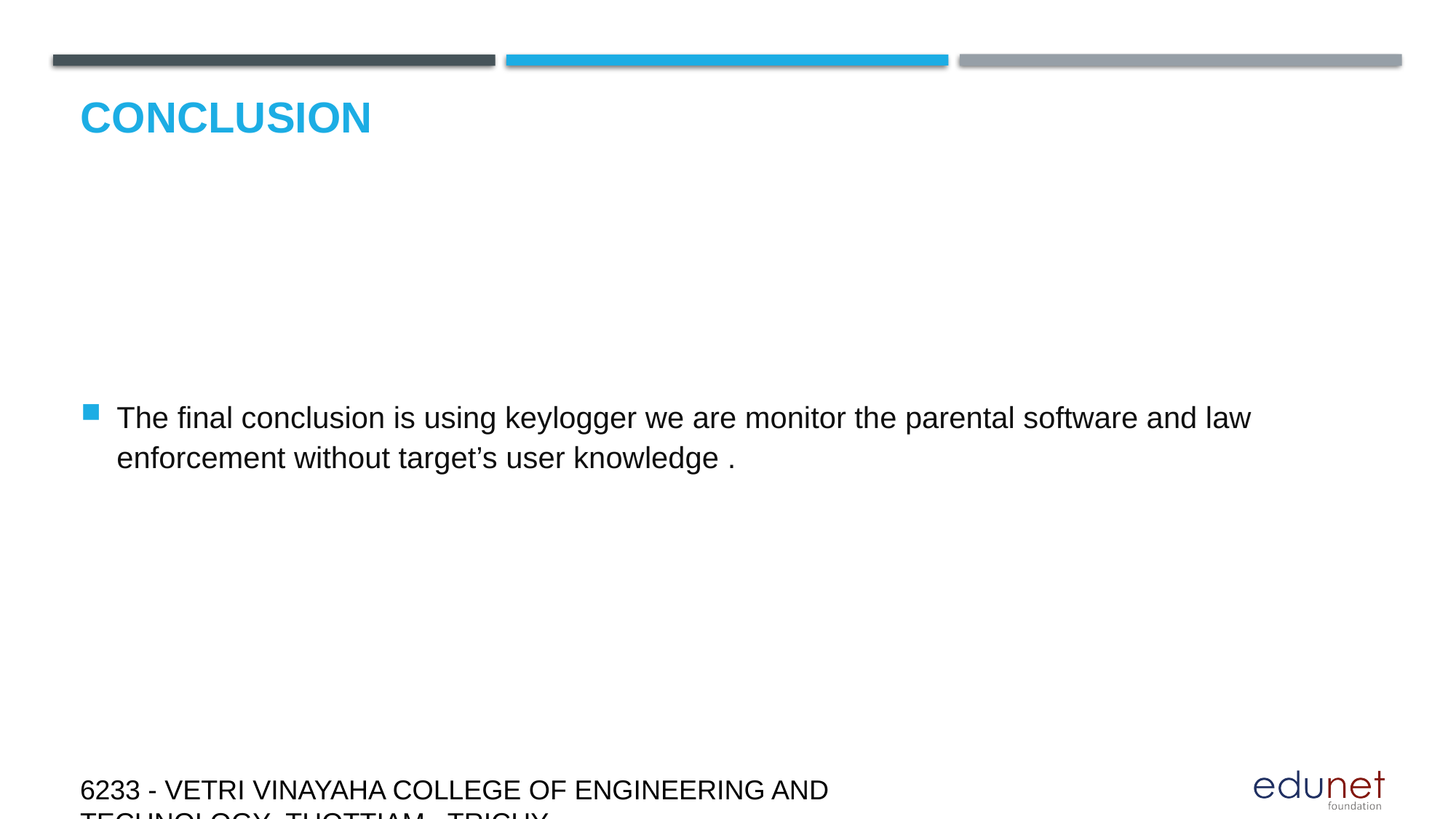

# Conclusion
The final conclusion is using keylogger we are monitor the parental software and law enforcement without target’s user knowledge .
6233 - VETRI VINAYAHA COLLEGE OF ENGINEERING AND TECHNOLOGY ,THOTTIAM , TRICHY